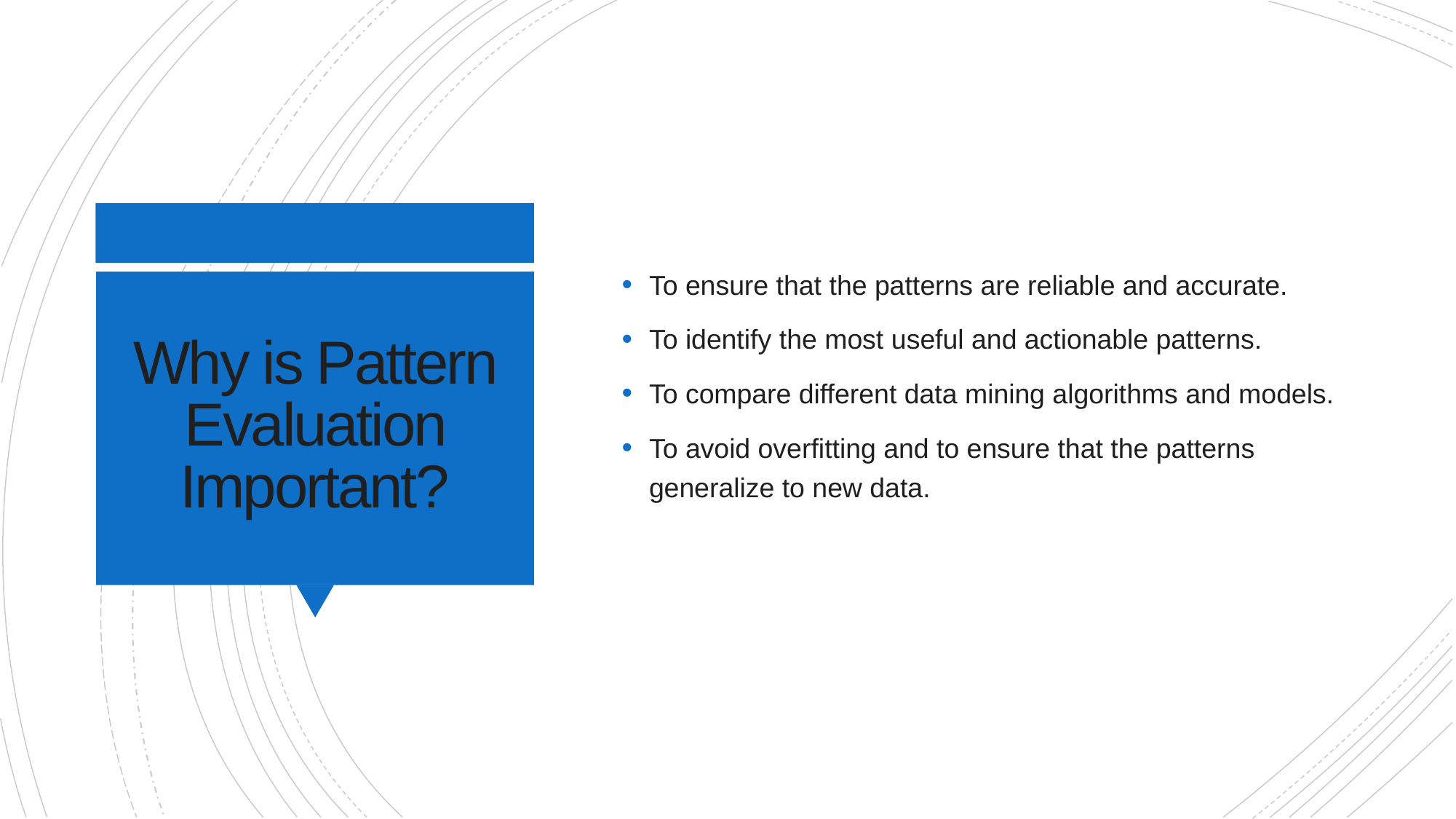

To ensure that the patterns are reliable and accurate.
To identify the most useful and actionable patterns.
To compare different data mining algorithms and models.
To avoid overfitting and to ensure that the patterns generalize to new data.

# Why is Pattern Evaluation Important?